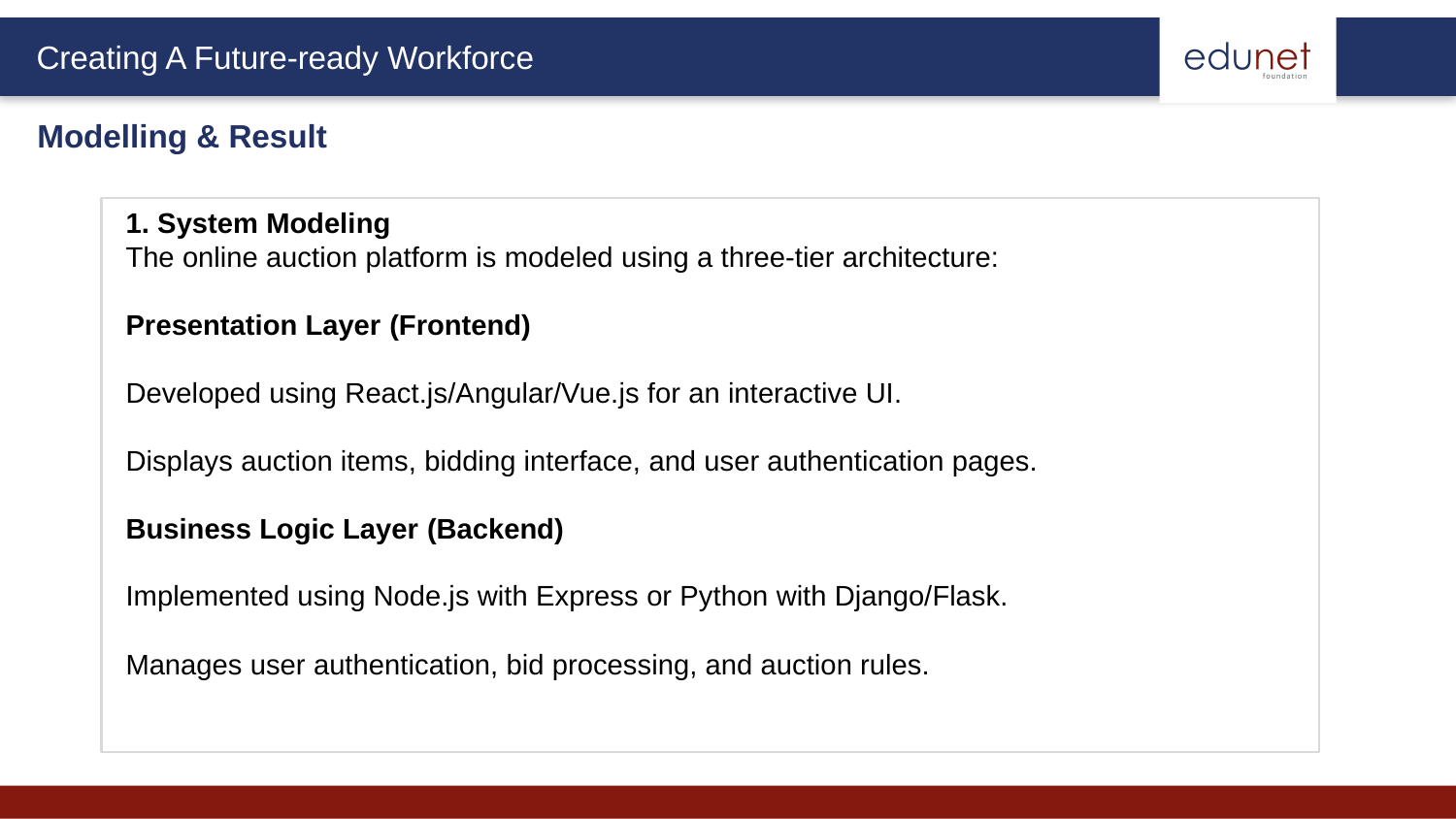

Modelling & Result

1. System Modeling
The online auction platform is modeled using a three-tier architecture:

Presentation Layer (Frontend)

Developed using React.js/Angular/Vue.js for an interactive UI.

Displays auction items, bidding interface, and user authentication pages.

Business Logic Layer (Backend)

Implemented using Node.js with Express or Python with Django/Flask.

Manages user authentication, bid processing, and auction rules.